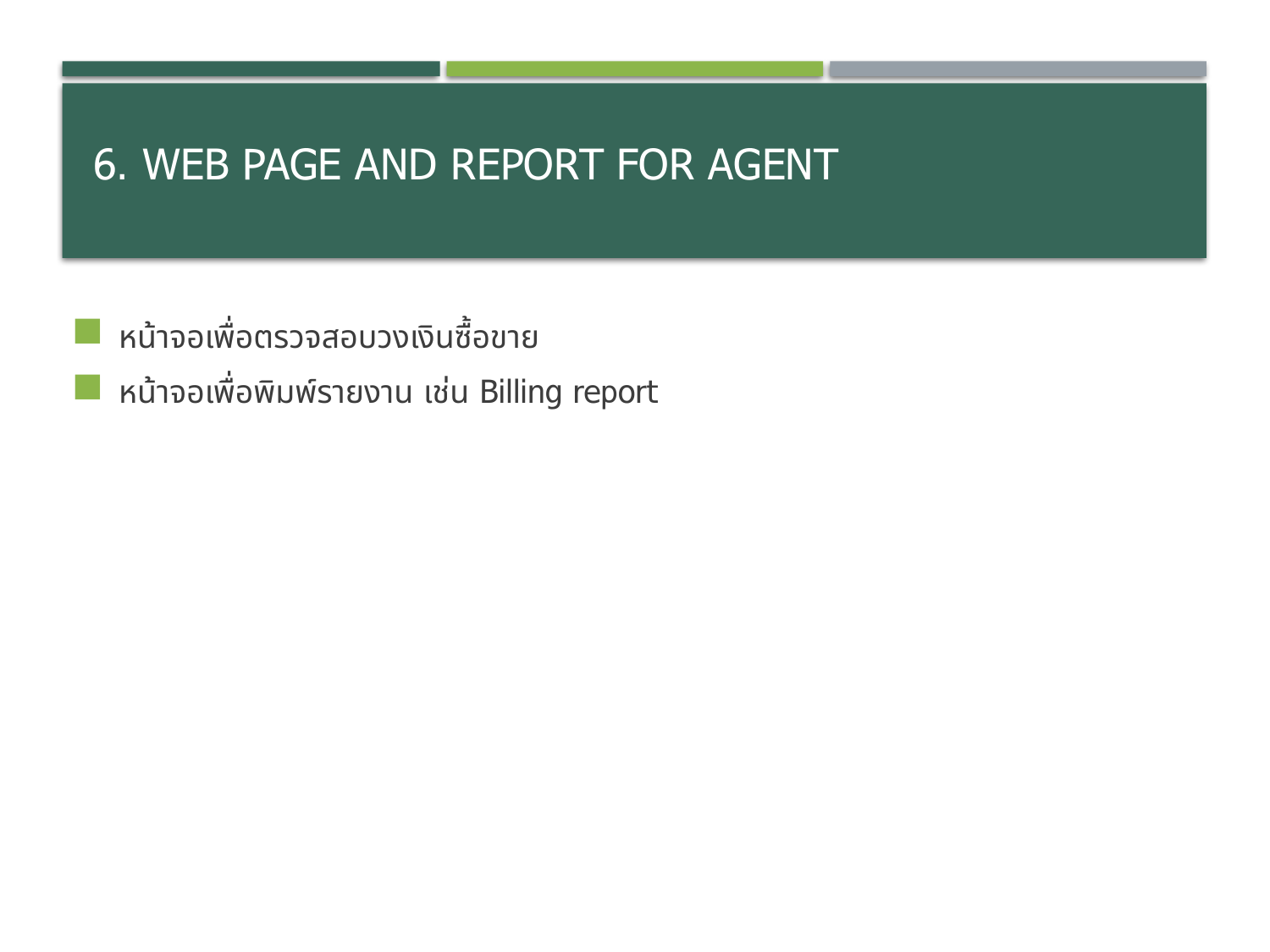

# 6. Web page and report for AGENT
หน้าจอเพื่อตรวจสอบวงเงินซื้อขาย
หน้าจอเพื่อพิมพ์รายงาน เช่น Billing report